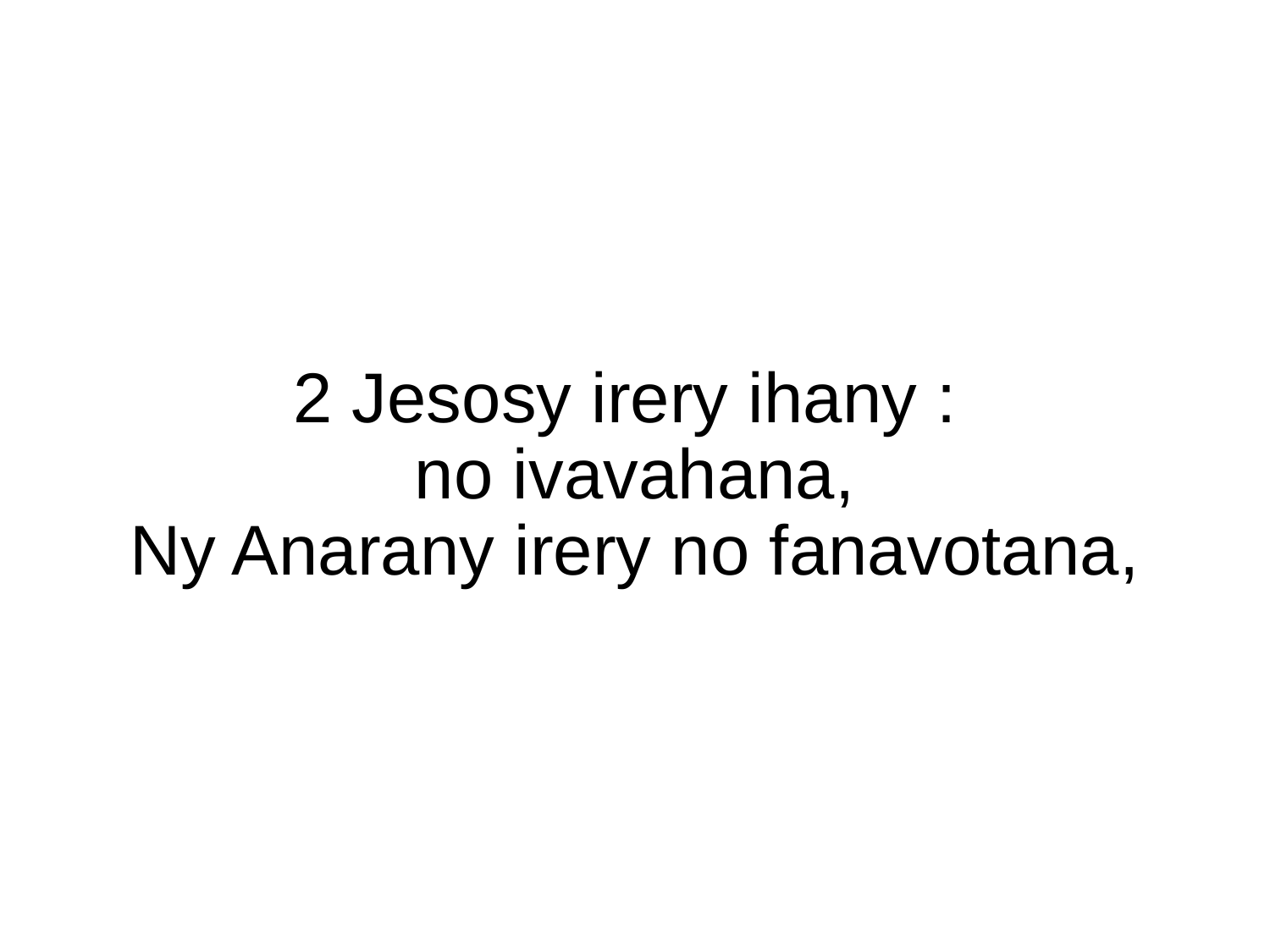

2 Jesosy irery ihany :
no ivavahana,
Ny Anarany irery no fanavotana,